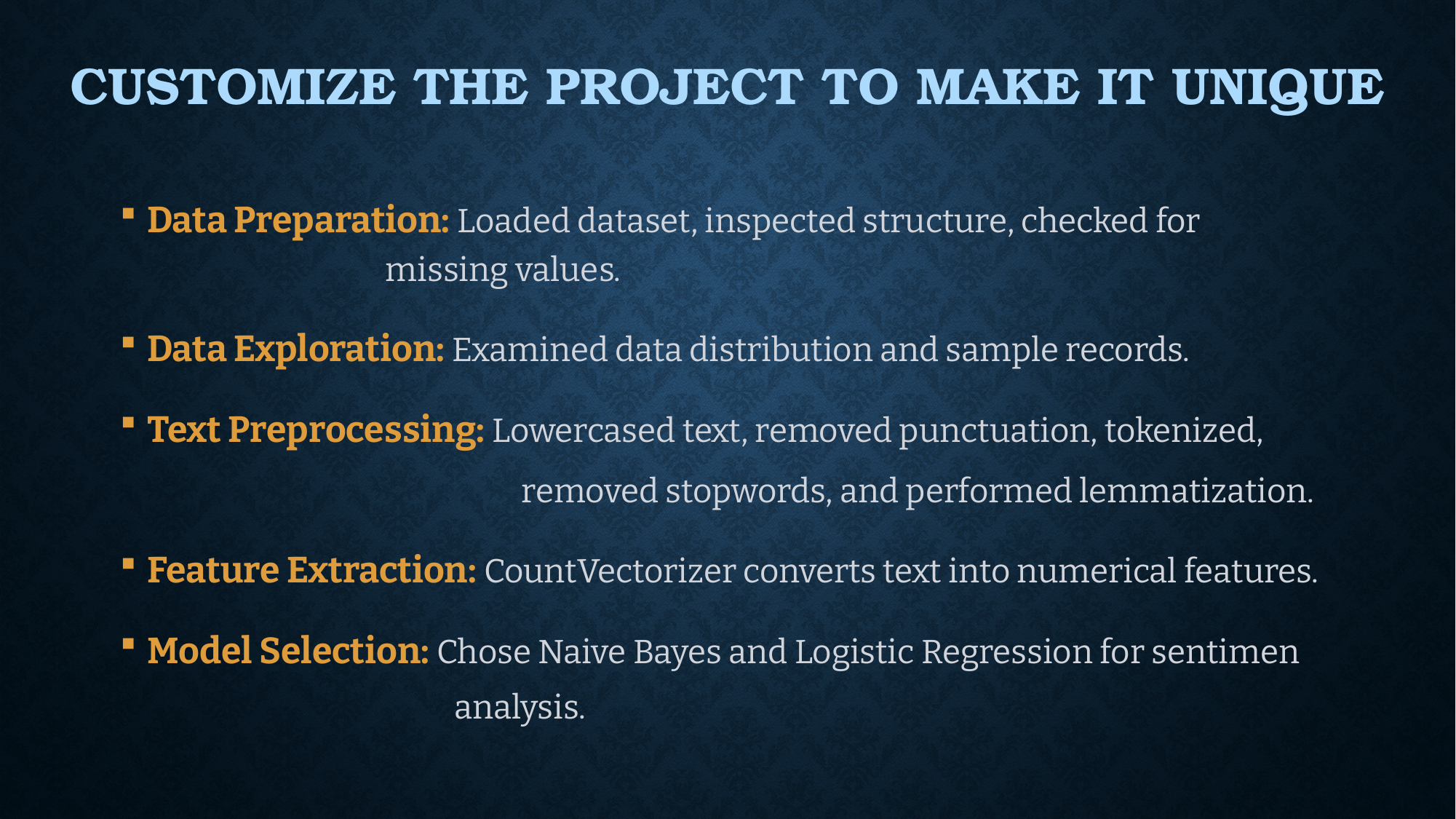

# customize the project To make it Unique
Data Preparation: Loaded dataset, inspected structure, checked for 				   missing values.
Data Exploration: Examined data distribution and sample records.
Text Preprocessing: Lowercased text, removed punctuation, tokenized, 				       removed stopwords, and performed lemmatization.
Feature Extraction: CountVectorizer converts text into numerical features.
Model Selection: Chose Naive Bayes and Logistic Regression for sentimen
 			 analysis.